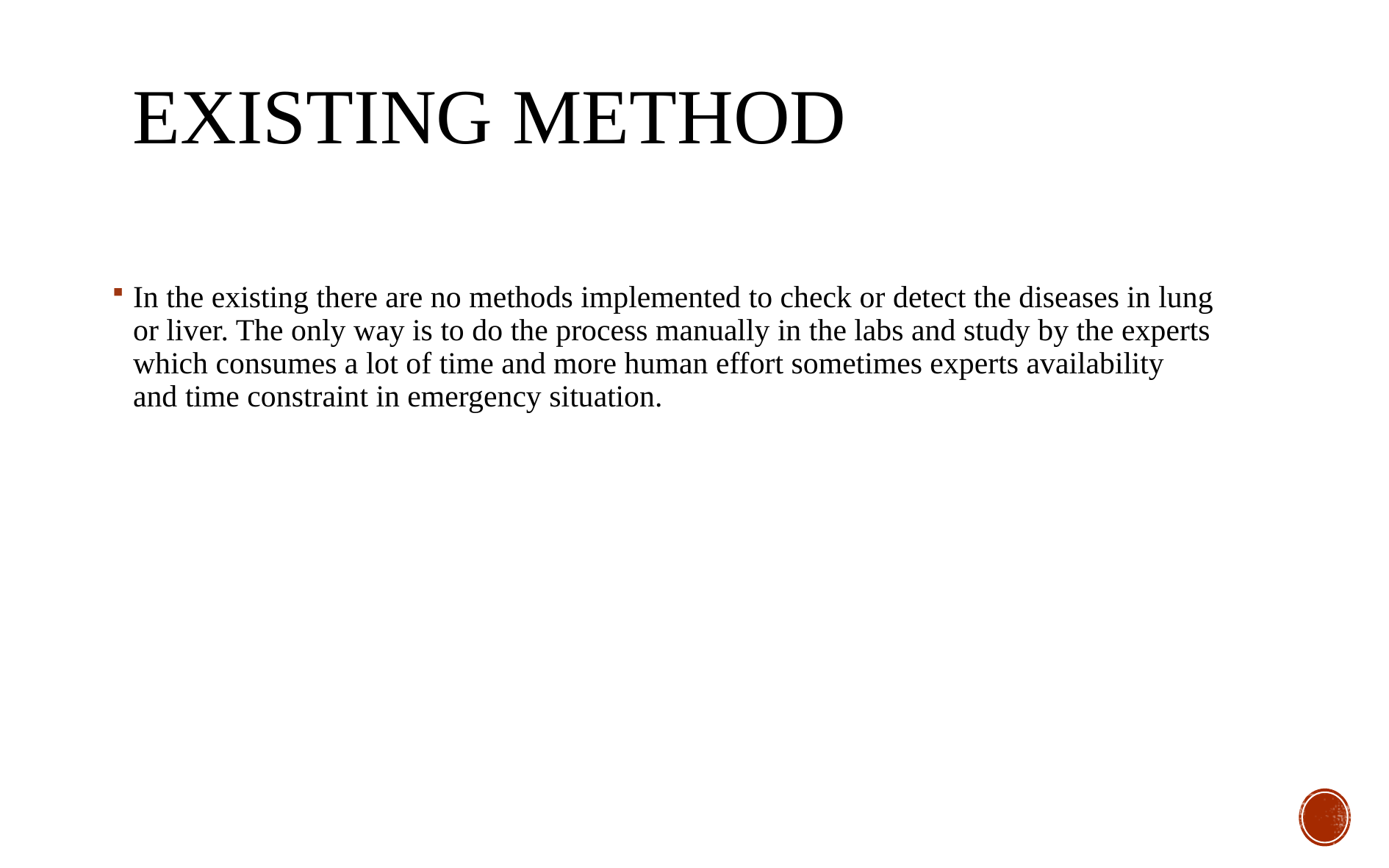

# Existing method
In the existing there are no methods implemented to check or detect the diseases in lung or liver. The only way is to do the process manually in the labs and study by the experts which consumes a lot of time and more human effort sometimes experts availability and time constraint in emergency situation.